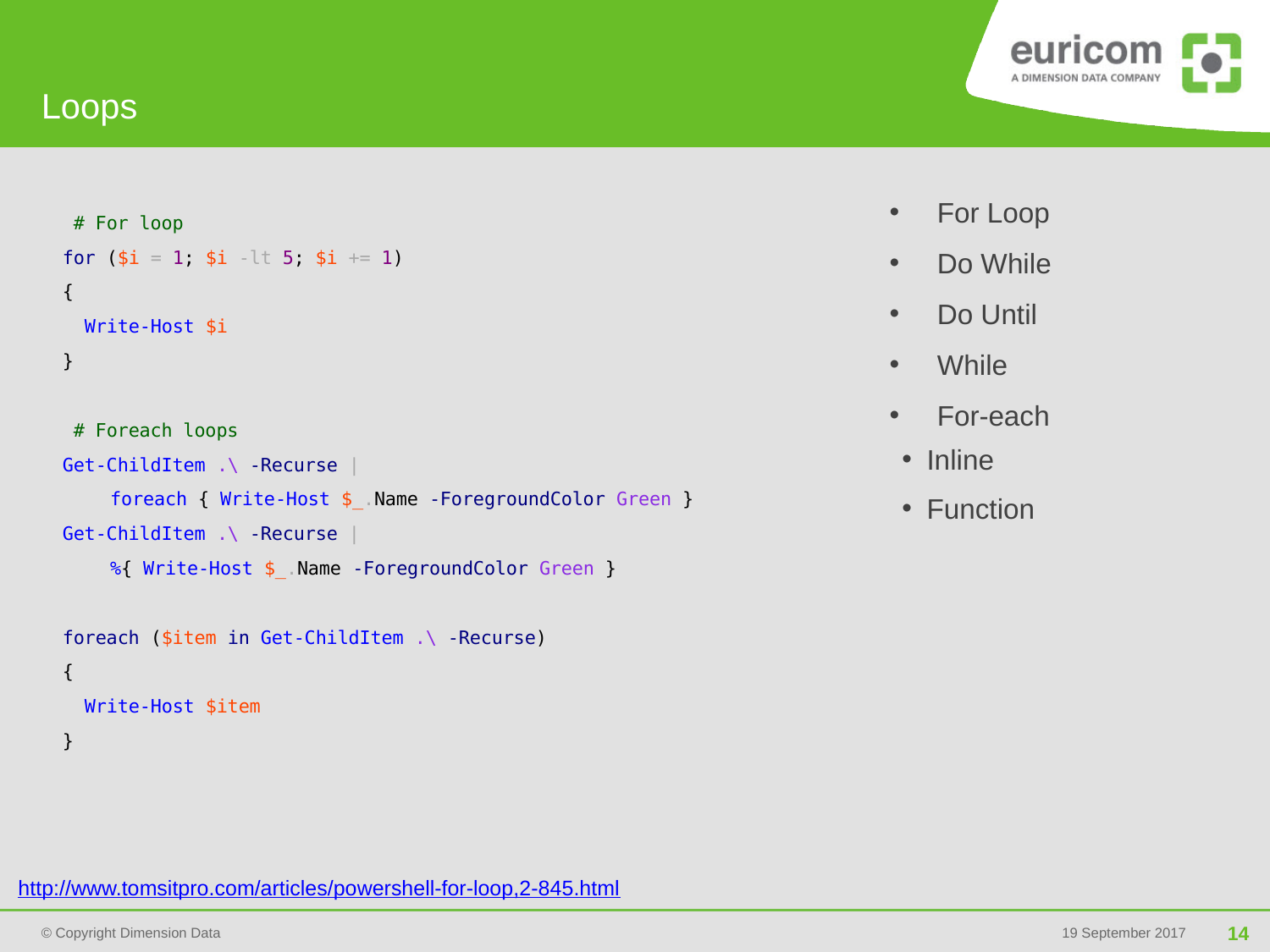

# Loops

For Loop
Do While
Do Until
While
For-each
Inline
Function
 # For loop
for ($i = 1; $i -lt 5; $i += 1)
{
  Write-Host $i
}

 # Foreach loops
Get-ChildItem .\ -Recurse |
	foreach { Write-Host $_.Name -ForegroundColor Green }
Get-ChildItem .\ -Recurse |
	%{ Write-Host $_.Name -ForegroundColor Green }

foreach ($item in Get-ChildItem .\ -Recurse)
{
  Write-Host $item
}

http://www.tomsitpro.com/articles/powershell-for-loop,2-845.html